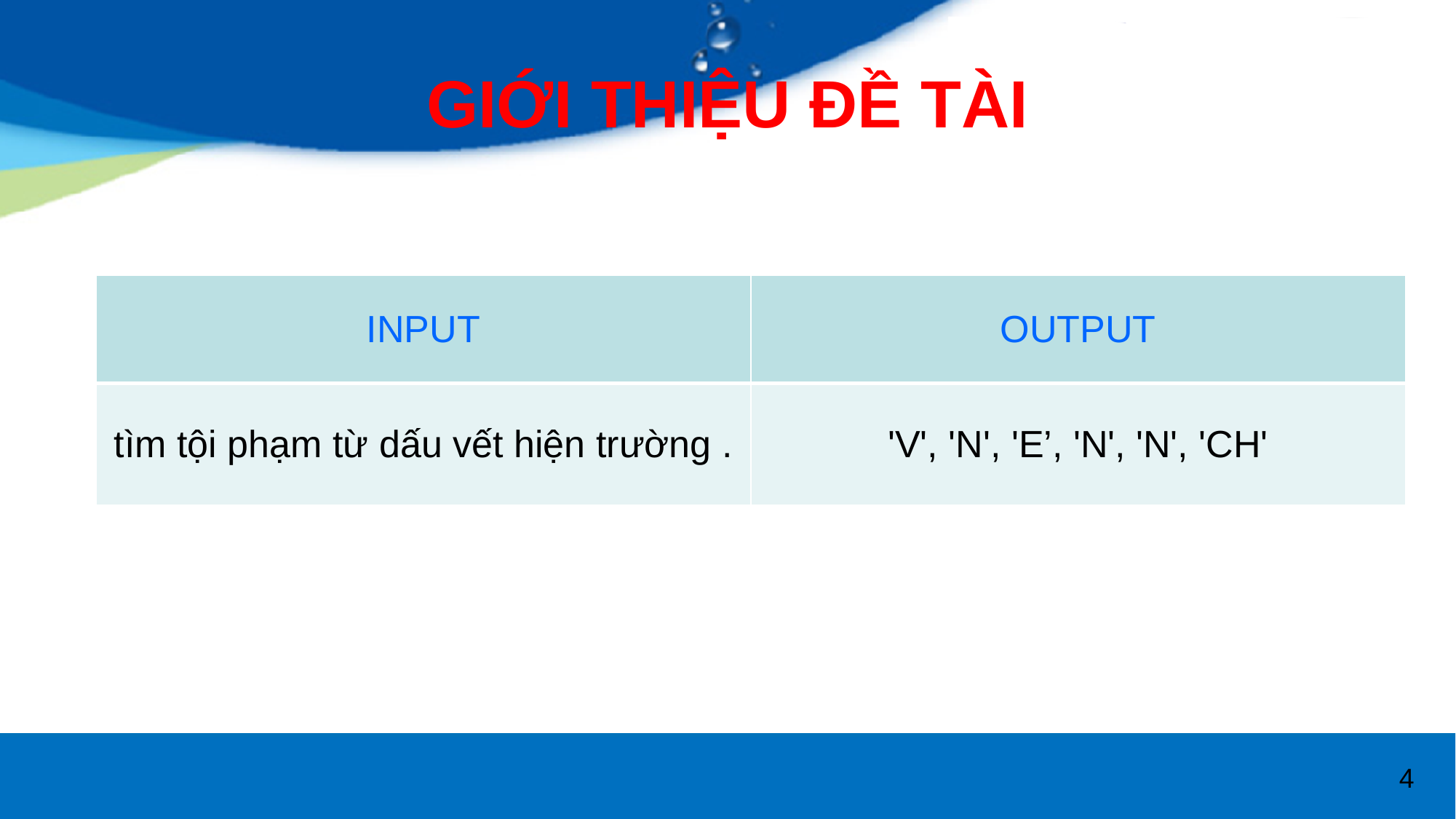

GIỚI THIỆU ĐỀ TÀI
| INPUT | OUTPUT |
| --- | --- |
| tìm tội phạm từ dấu vết hiện trường . | 'V', 'N', 'E’, 'N', 'N', 'CH' |